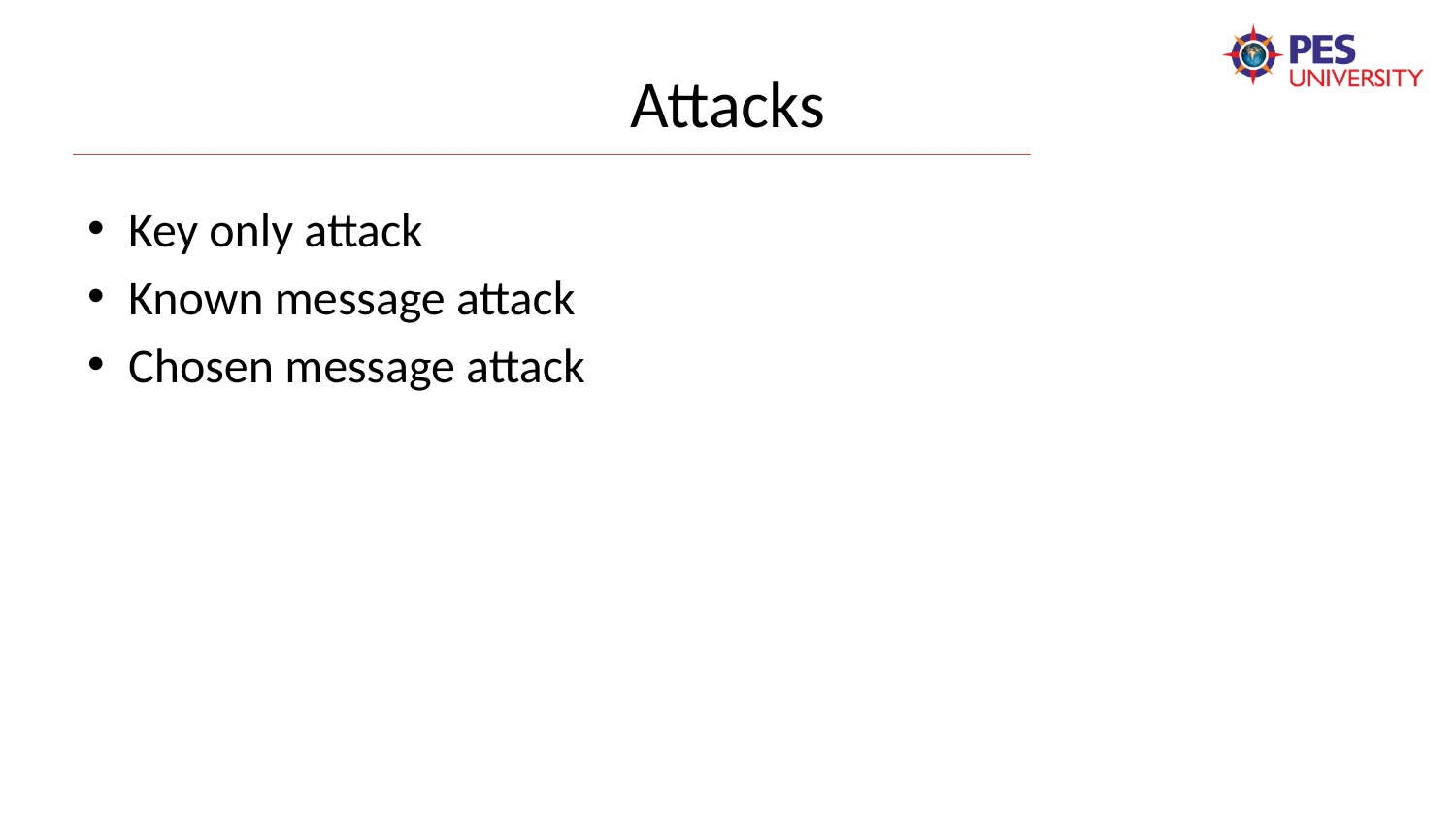

# Attacks
Key only attack
Known message attack
Chosen message attack